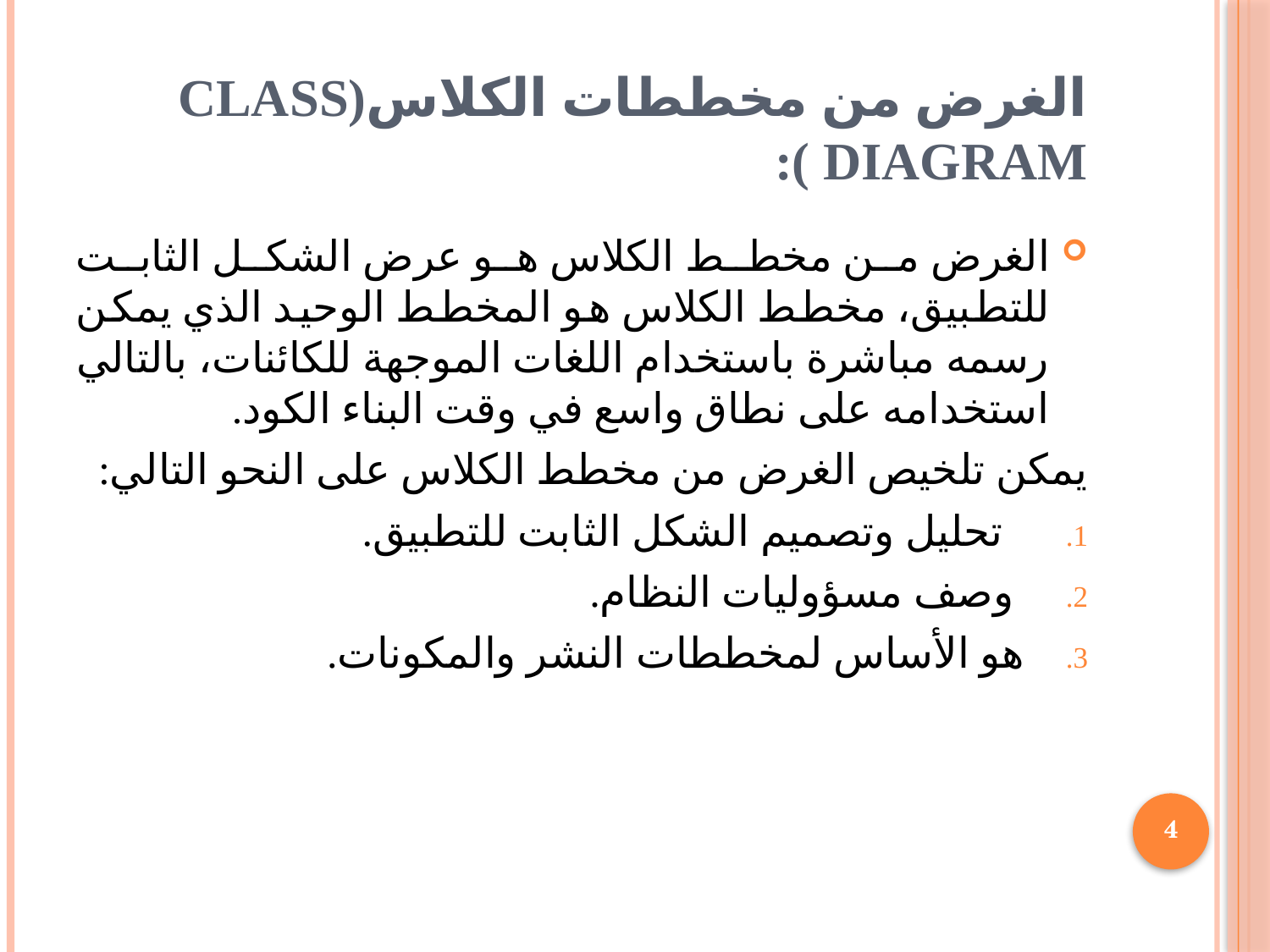

# الغرض من مخططات الكلاس(class diagram ):
الغرض من مخطط الكلاس هو عرض الشكل الثابت للتطبيق، مخطط الكلاس هو المخطط الوحيد الذي يمكن رسمه مباشرة باستخدام اللغات الموجهة للكائنات، بالتالي استخدامه على نطاق واسع في وقت البناء الكود.
يمكن تلخيص الغرض من مخطط الكلاس على النحو التالي:
  تحليل وتصميم الشكل الثابت للتطبيق.
 وصف مسؤوليات النظام.
هو الأساس لمخططات النشر والمكونات.

4